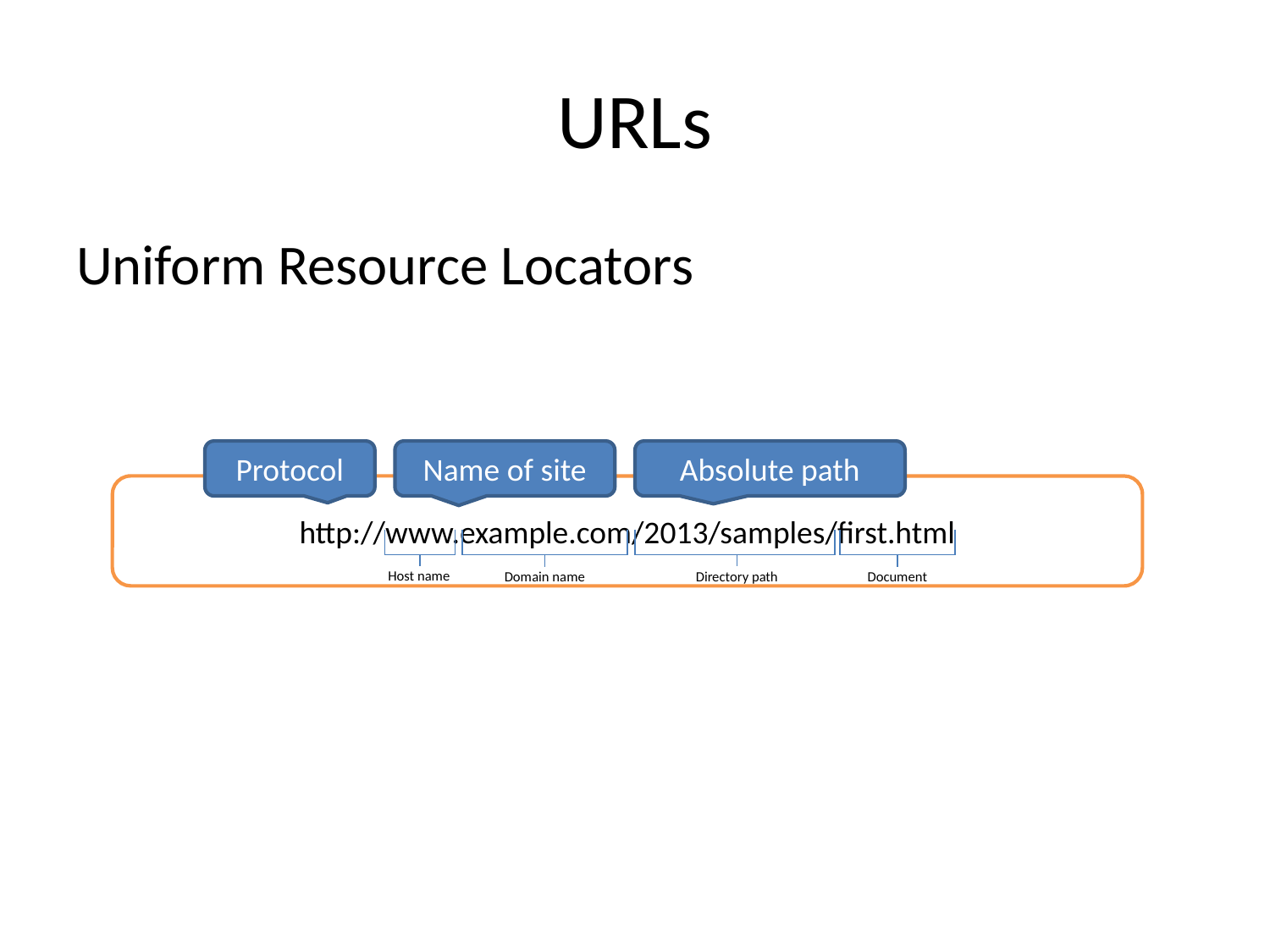

# URLs
Uniform Resource Locators

Protocol
Name of site
Absolute path
http://www.example.com/2013/samples/first.html
Host name
Domain name
Directory path
Document